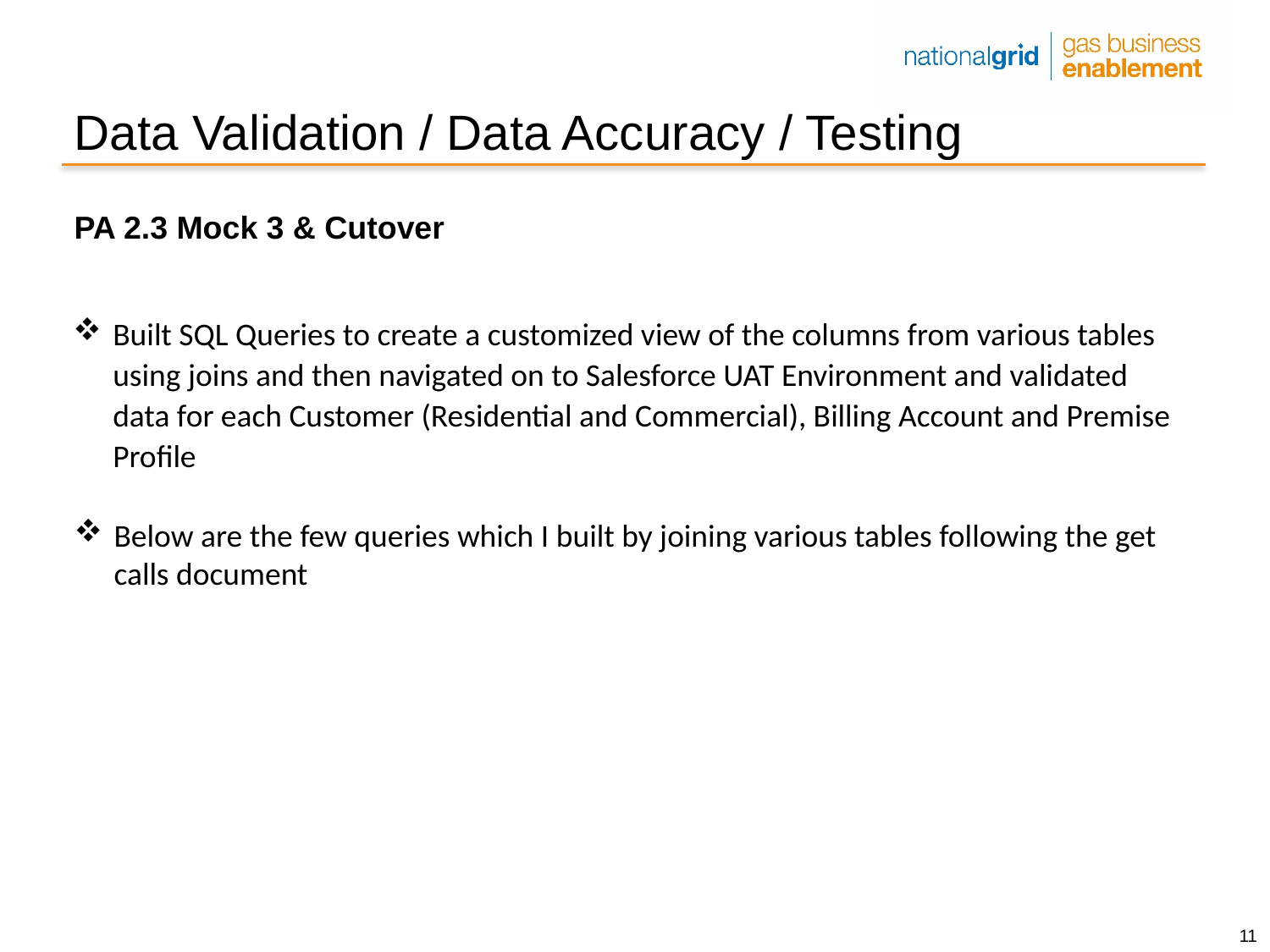

# Data Validation / Data Accuracy / Testing
PA 2.3 Mock 3 & Cutover

Built SQL Queries to create a customized view of the columns from various tables using joins and then navigated on to Salesforce UAT Environment and validated data for each Customer (Residential and Commercial), Billing Account and Premise Profile
Below are the few queries which I built by joining various tables following the get calls document
11